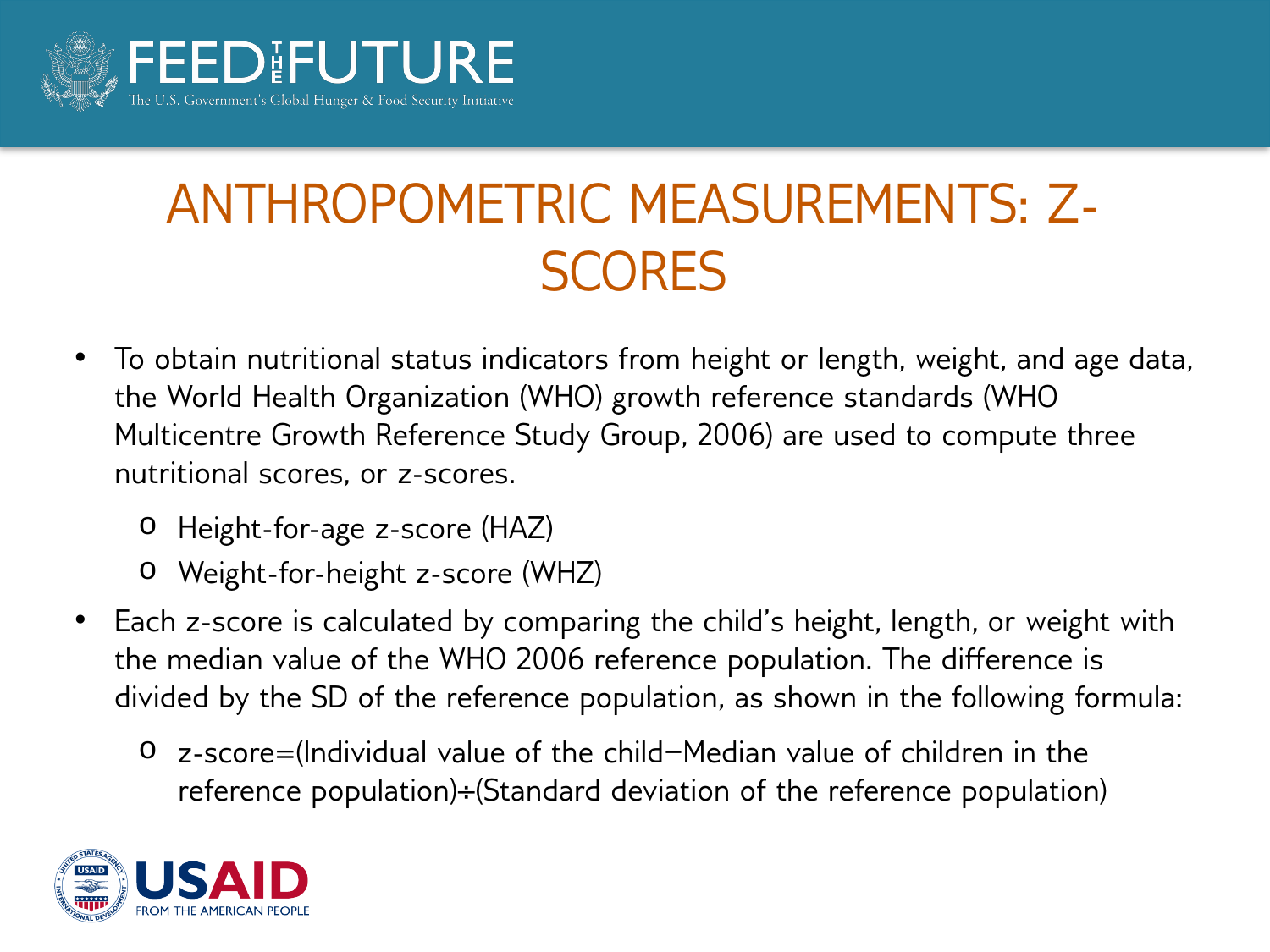

# Anthropometric Measurements: Z-Scores
To obtain nutritional status indicators from height or length, weight, and age data, the World Health Organization (WHO) growth reference standards (WHO Multicentre Growth Reference Study Group, 2006) are used to compute three nutritional scores, or z-scores.
Height-for-age z-score (HAZ)
Weight-for-height z-score (WHZ)
Each z-score is calculated by comparing the child’s height, length, or weight with the median value of the WHO 2006 reference population. The difference is divided by the SD of the reference population, as shown in the following formula:
z-score=(Individual value of the child​−​Median value of children in the reference population)÷(Standard deviation of the reference population)